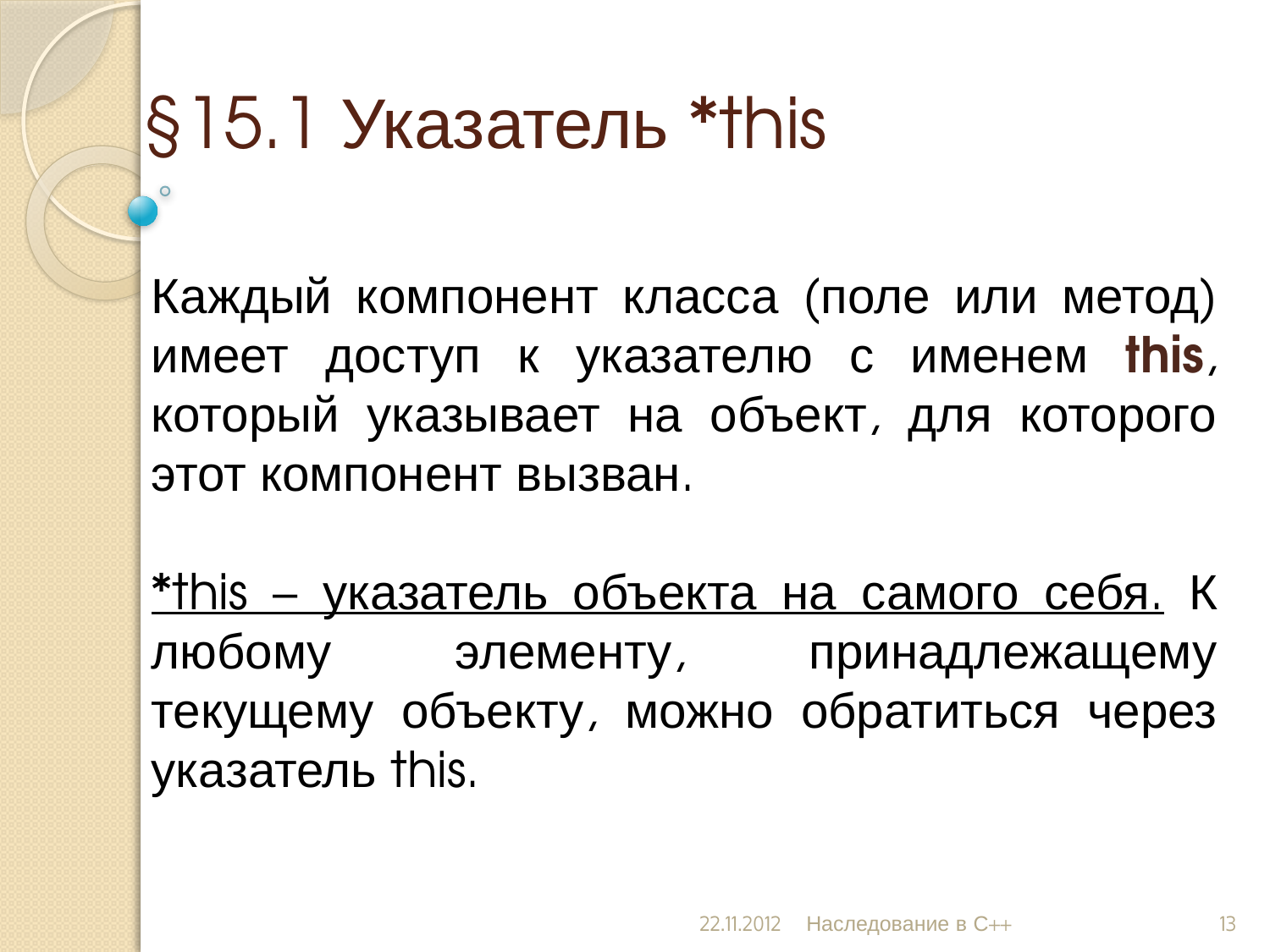

# §15.1 Указатель *this
Каждый компонент класса (поле или метод) имеет доступ к указателю с именем this, который указывает на объект, для которого этот компонент вызван.

*this – указатель объекта на самого себя. К любому элементу, принадлежащему текущему объекту, можно обратиться через указатель this.
22.11.2012
Наследование в С++
13